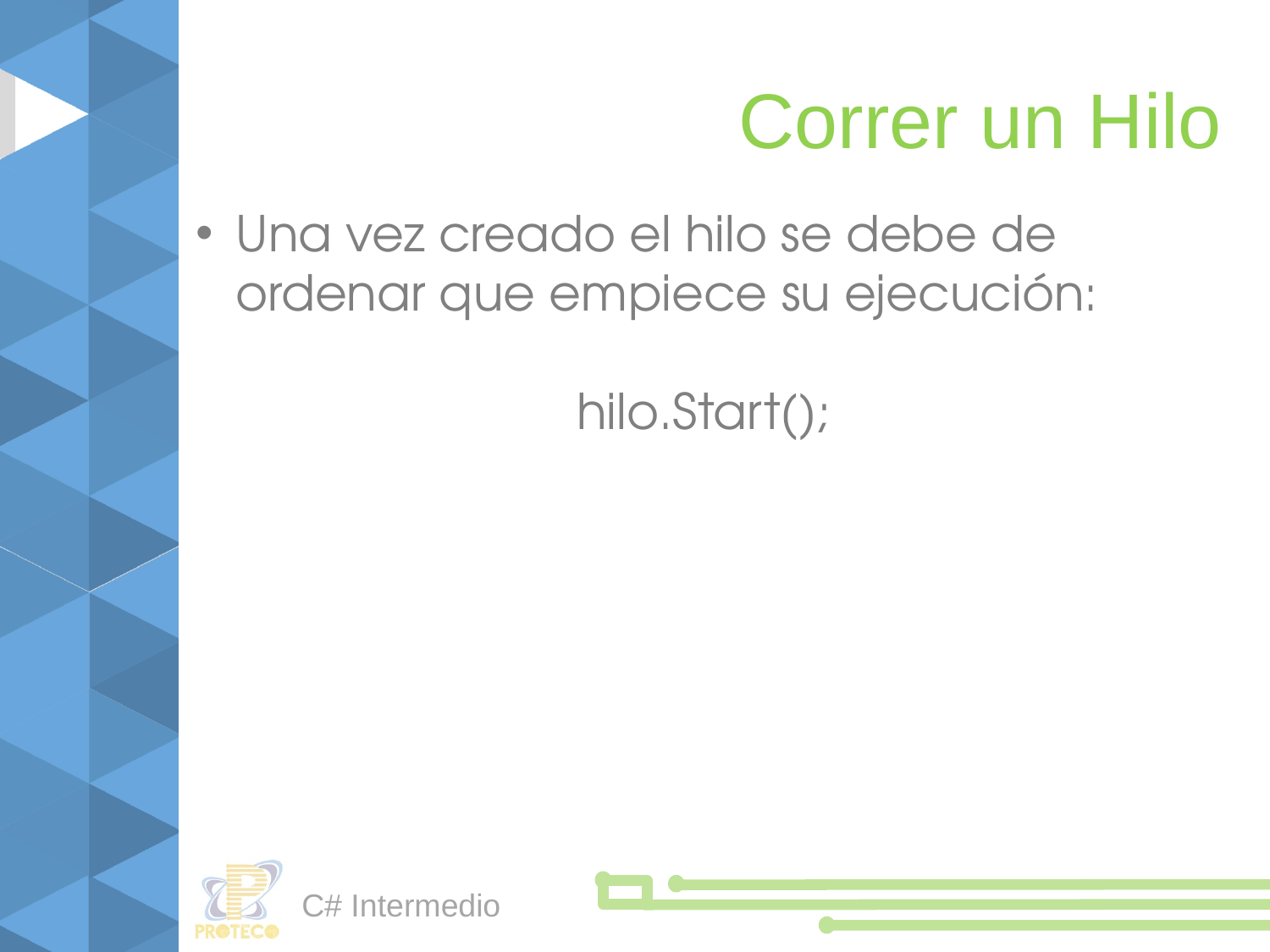

Correr un Hilo
Una vez creado el hilo se debe de ordenar que empiece su ejecución:

			hilo.Start();